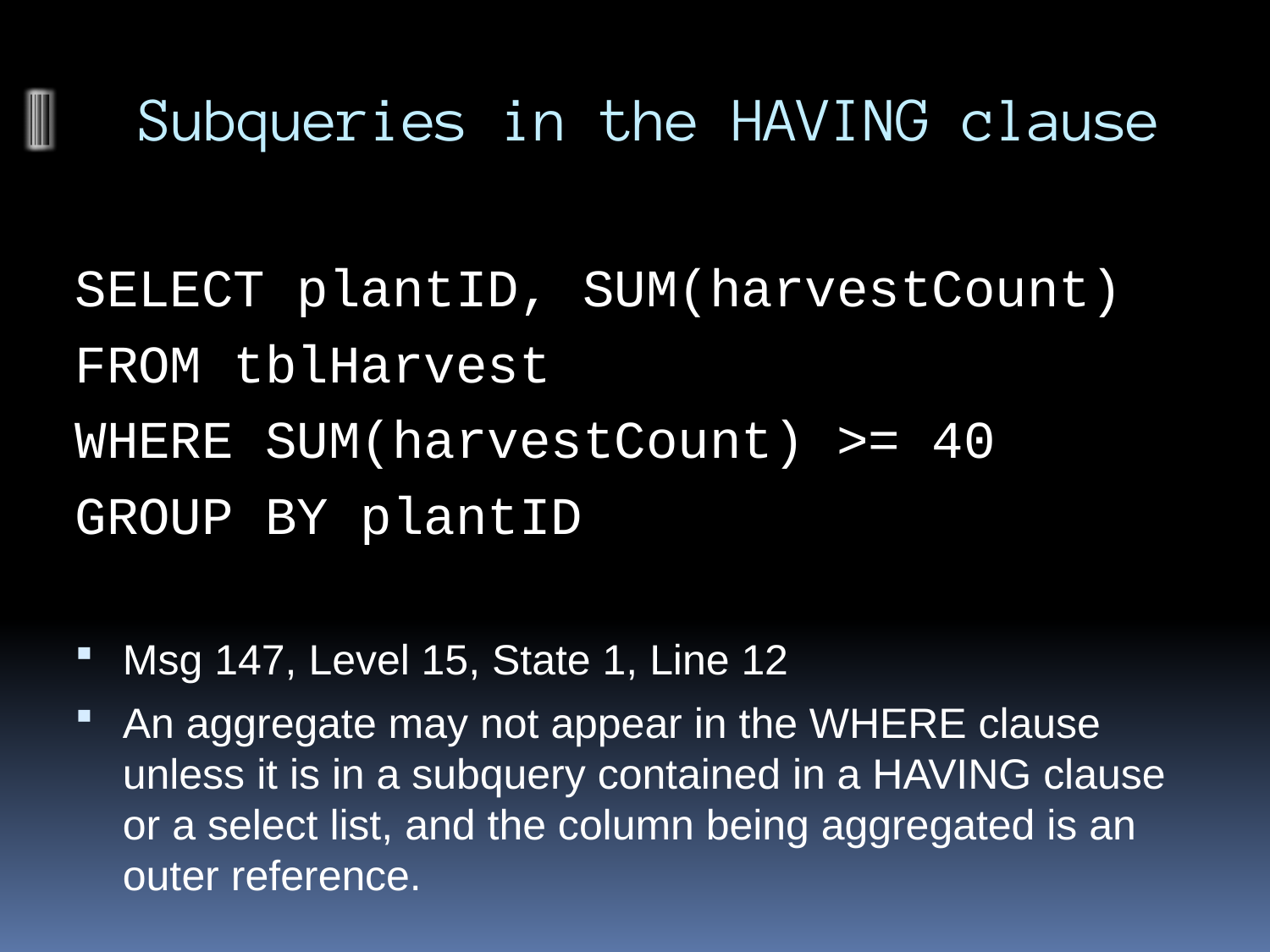

# Subqueries in the HAVING clause
SELECT plantID, SUM(harvestCount)
FROM tblHarvest
WHERE SUM(harvestCount) >= 40
GROUP BY plantID

Msg 147, Level 15, State 1, Line 12
An aggregate may not appear in the WHERE clause unless it is in a subquery contained in a HAVING clause or a select list, and the column being aggregated is an outer reference.